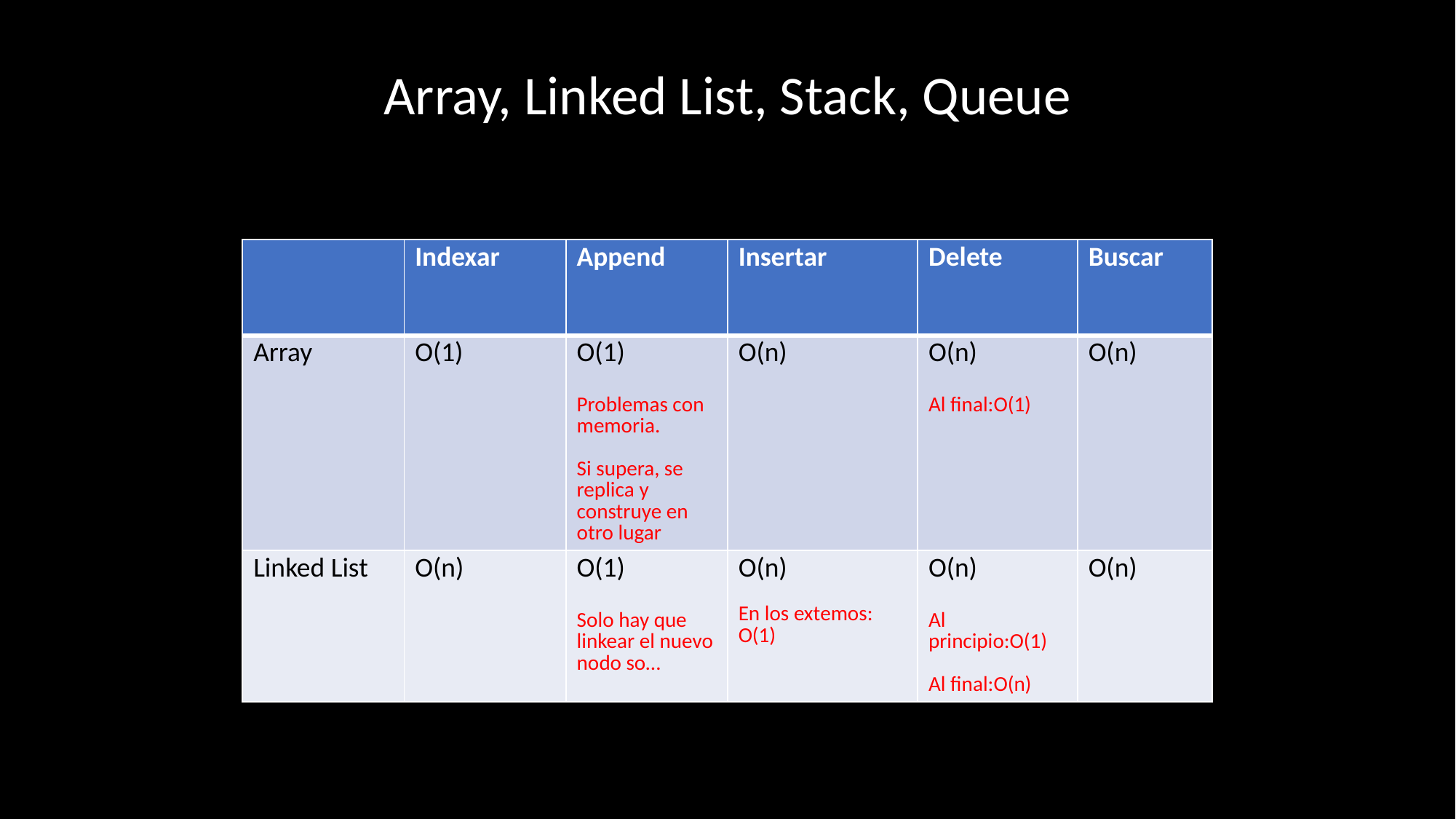

# Array, Linked List, Stack, Queue
|  | Indexar | Append | Insertar | Delete | Buscar |
| --- | --- | --- | --- | --- | --- |
| Array | O(1) | O(1) Problemas con memoria. Si supera, se replica y construye en otro lugar | O(n) | O(n) Al final:O(1) | O(n) |
| Linked List | O(n) | O(1) Solo hay que linkear el nuevo nodo so… | O(n) En los extemos: O(1) | O(n) Al principio:O(1) Al final:O(n) | O(n) |